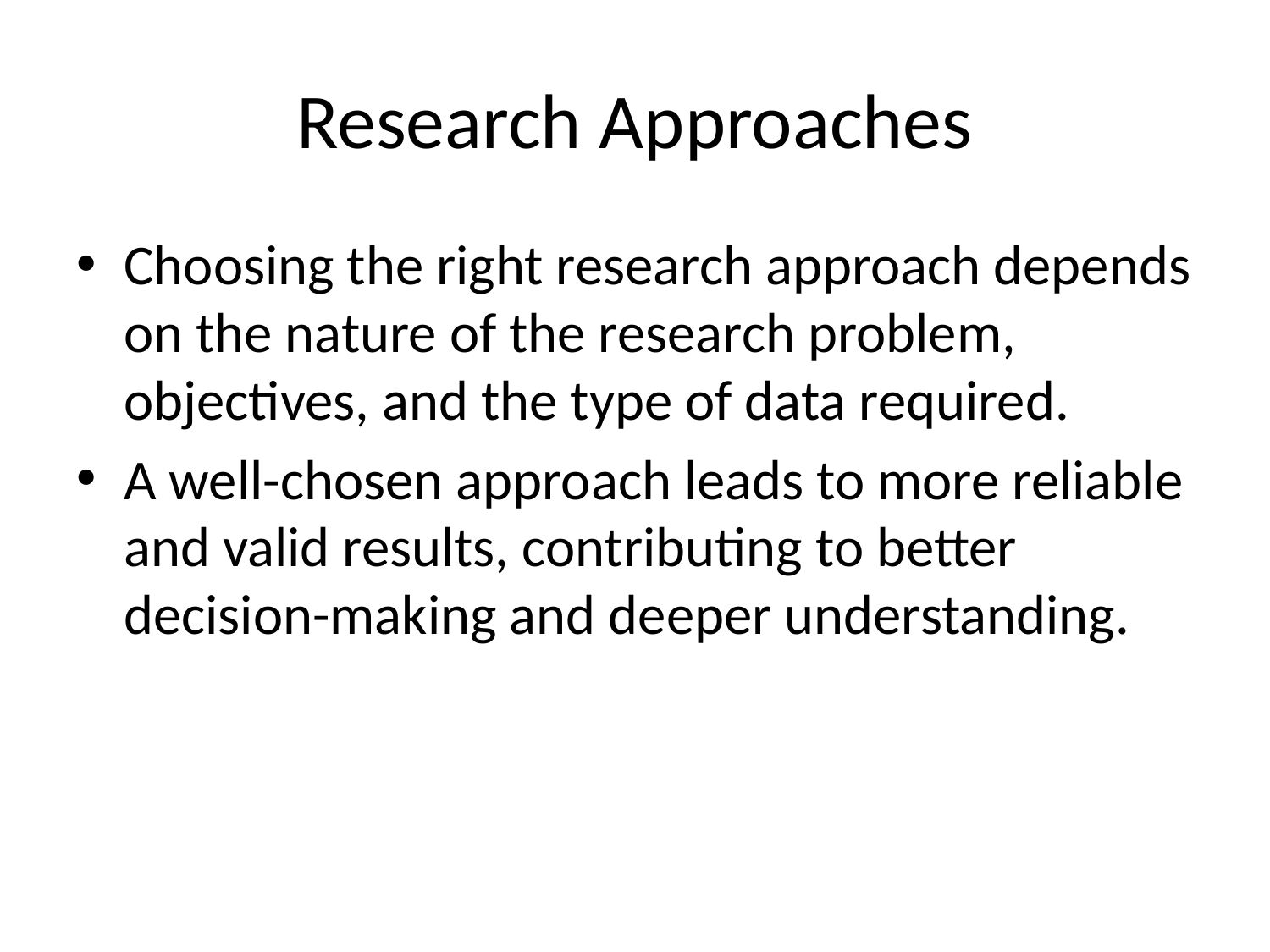

# Research Approaches
Choosing the right research approach depends on the nature of the research problem, objectives, and the type of data required.
A well-chosen approach leads to more reliable and valid results, contributing to better decision-making and deeper understanding.